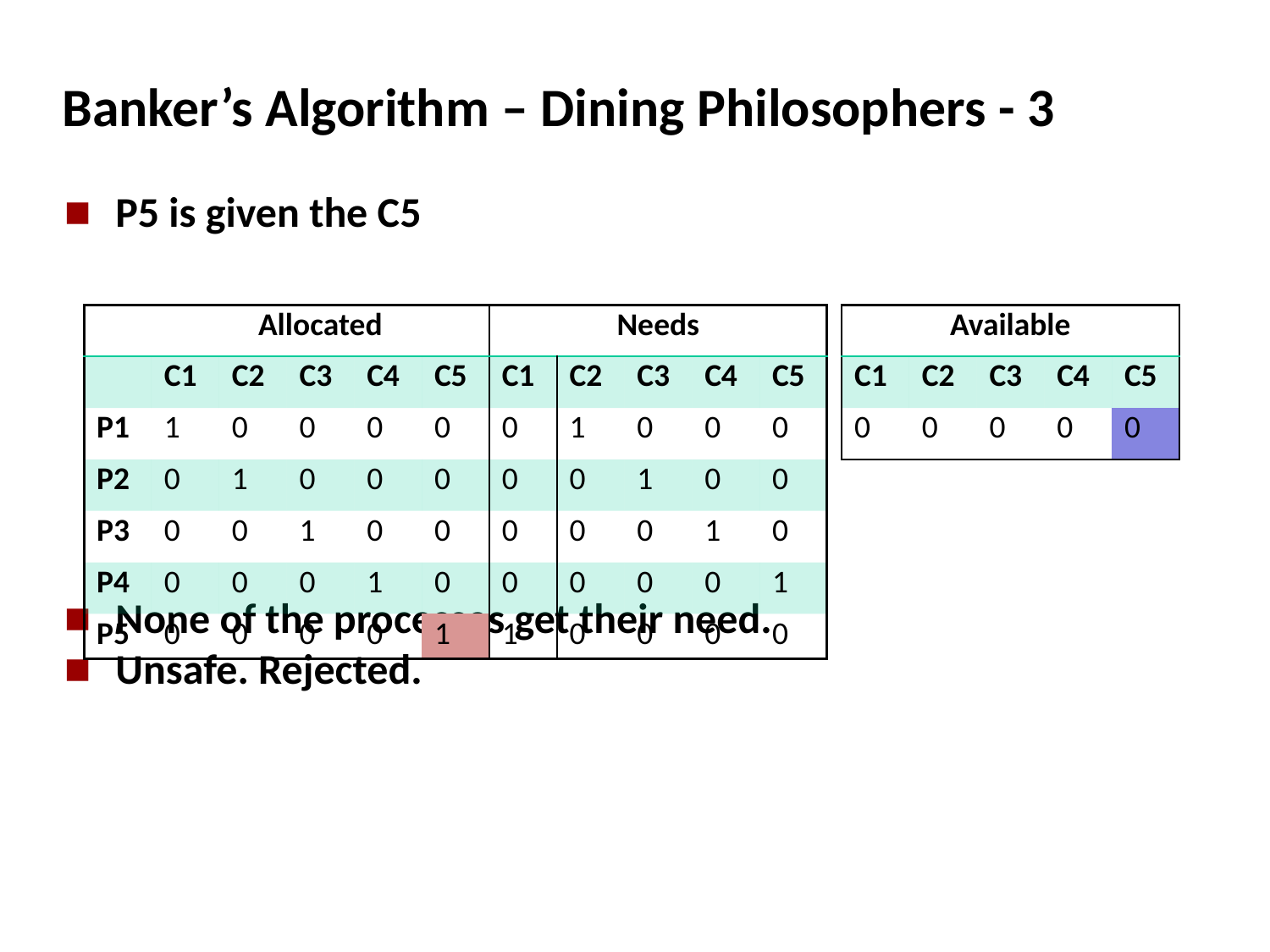

# Banker’s Algorithm – Dining Philosophers - 3
P5 is given the C5

None of the processes get their need.
Unsafe. Rejected.
|  | Allocated |  |  |  |  | Needs |  |  |  |  |
| --- | --- | --- | --- | --- | --- | --- | --- | --- | --- | --- |
|  | C1 | C2 | C3 | C4 | C5 | C1 | C2 | C3 | C4 | C5 |
| P1 | 1 | 0 | 0 | 0 | 0 | 0 | 1 | 0 | 0 | 0 |
| P2 | 0 | 1 | 0 | 0 | 0 | 0 | 0 | 1 | 0 | 0 |
| P3 | 0 | 0 | 1 | 0 | 0 | 0 | 0 | 0 | 1 | 0 |
| P4 | 0 | 0 | 0 | 1 | 0 | 0 | 0 | 0 | 0 | 1 |
| P5 | 0 | 0 | 0 | 0 | 1 | 1 | 0 | 0 | 0 | 0 |
| Available |  |  |  |  |
| --- | --- | --- | --- | --- |
| C1 | C2 | C3 | C4 | C5 |
| 0 | 0 | 0 | 0 | 0 |